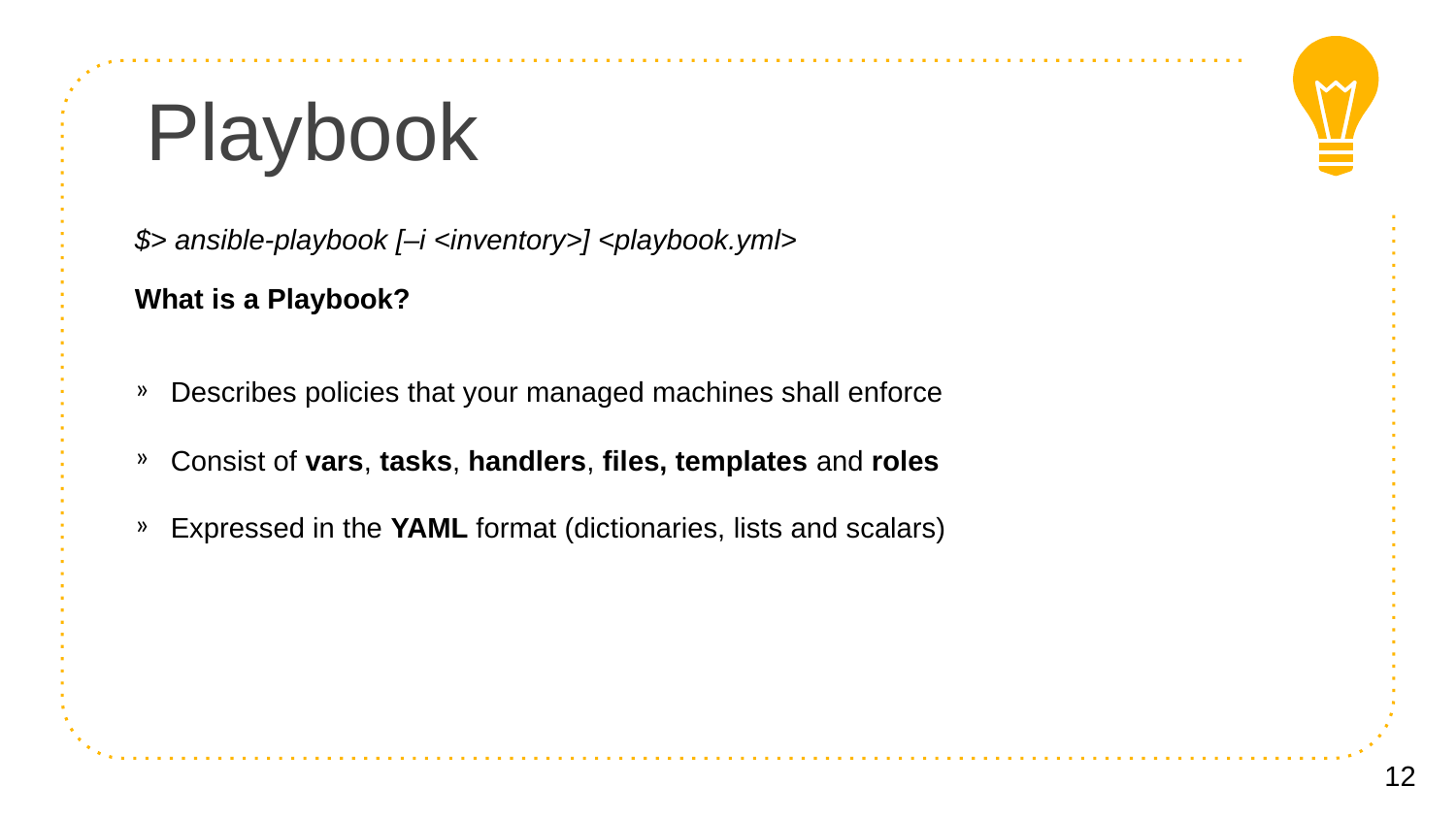

# Playbook

$> ansible-playbook [–i <inventory>] <playbook.yml>
What is a Playbook?

Describes policies that your managed machines shall enforce

Consist of vars, tasks, handlers, files, templates and roles

Expressed in the YAML format (dictionaries, lists and scalars)
12